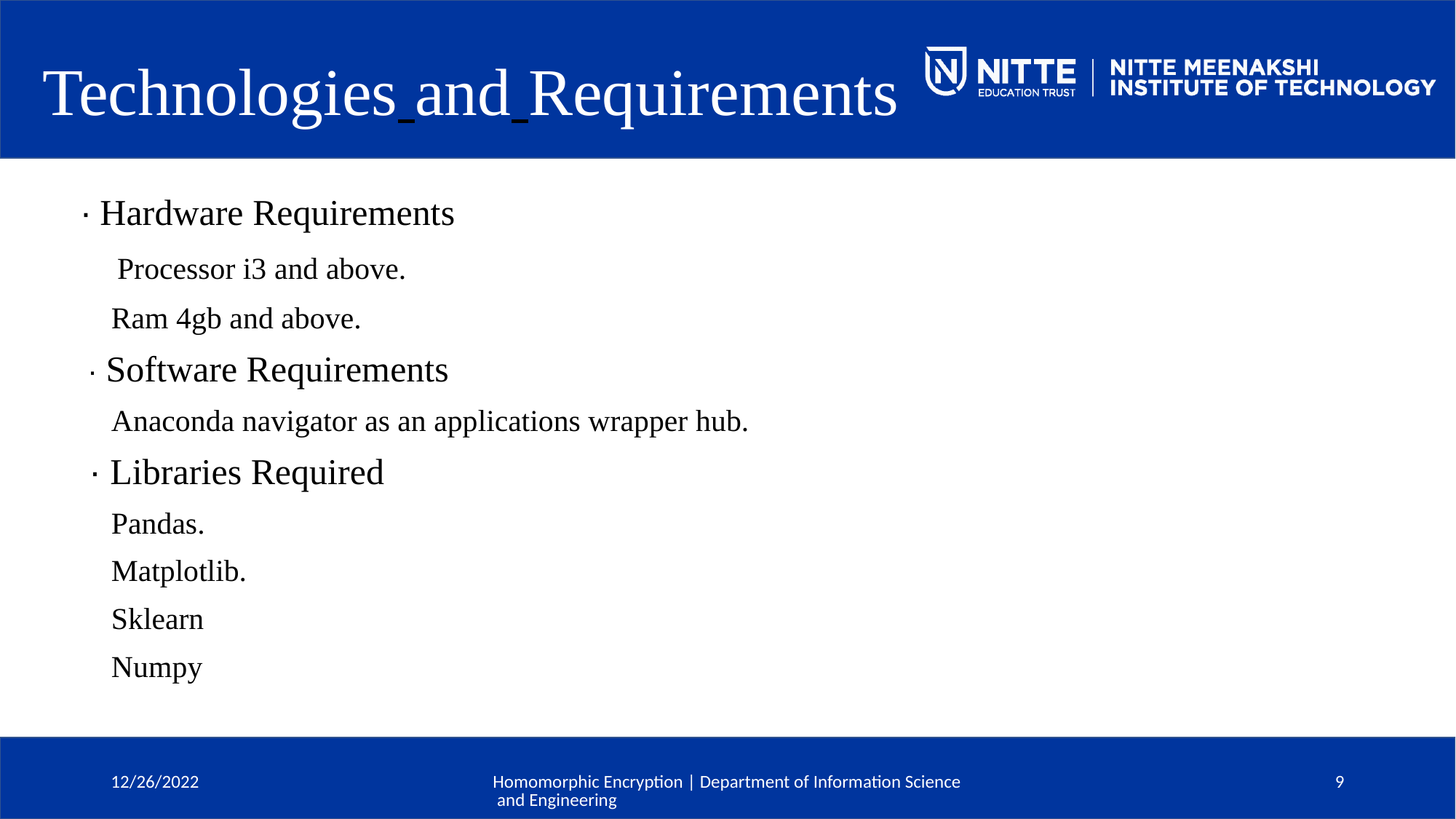

# Technologies and Requirements
∙ Hardware Requirements
    Processor i3 and above.
    Ram 4gb and above.
 ∙ Software Requirements
    Anaconda navigator as an applications wrapper hub.
 ∙ Libraries Required
    Pandas.
    Matplotlib.
    Sklearn
    Numpy

12/26/2022
Homomorphic Encryption | Department of Information Science and Engineering
9